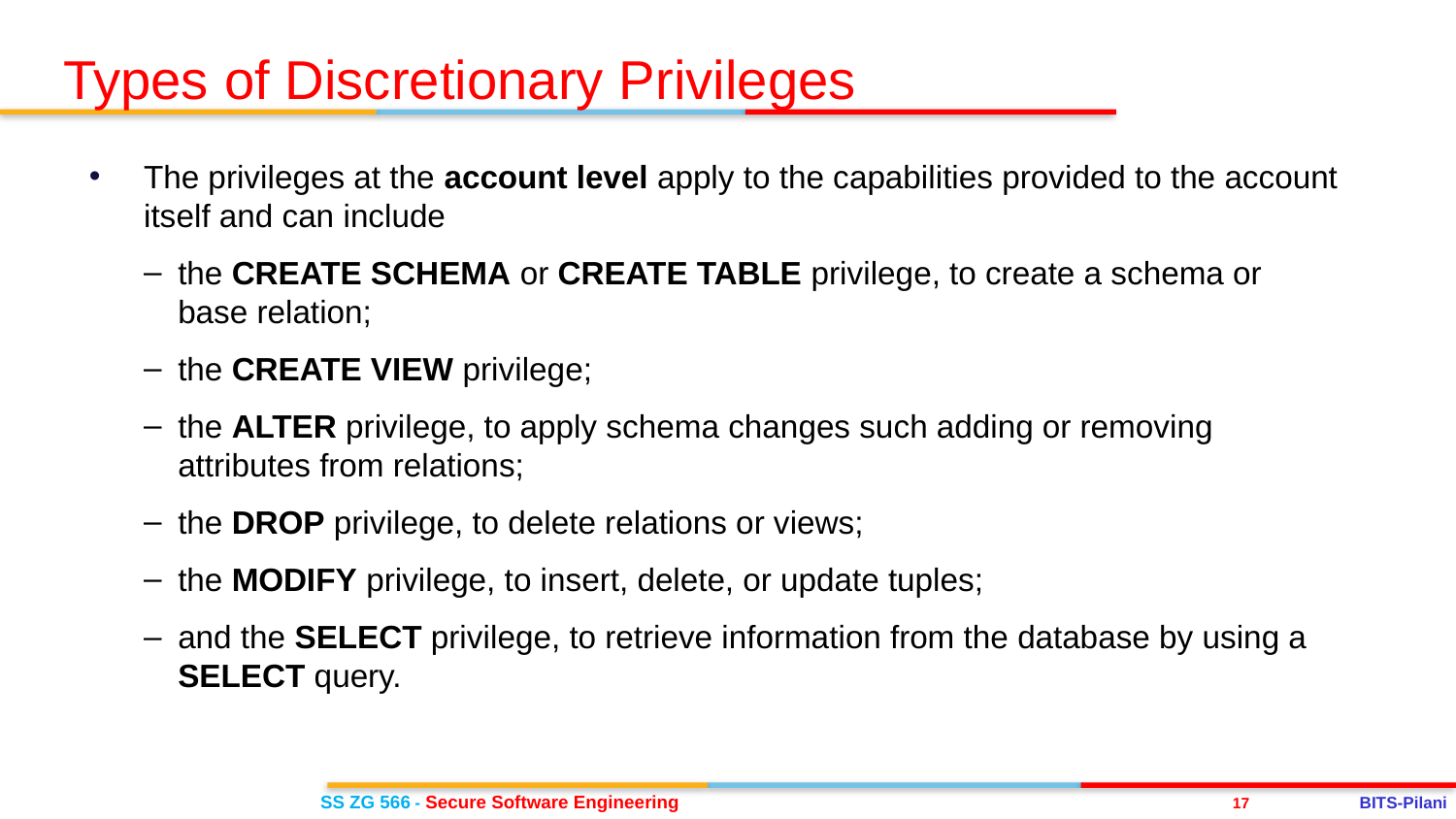

Types of Discretionary Privileges
The privileges at the account level apply to the capabilities provided to the account itself and can include
the CREATE SCHEMA or CREATE TABLE privilege, to create a schema or base relation;
the CREATE VIEW privilege;
the ALTER privilege, to apply schema changes such adding or removing attributes from relations;
the DROP privilege, to delete relations or views;
the MODIFY privilege, to insert, delete, or update tuples;
and the SELECT privilege, to retrieve information from the database by using a SELECT query.